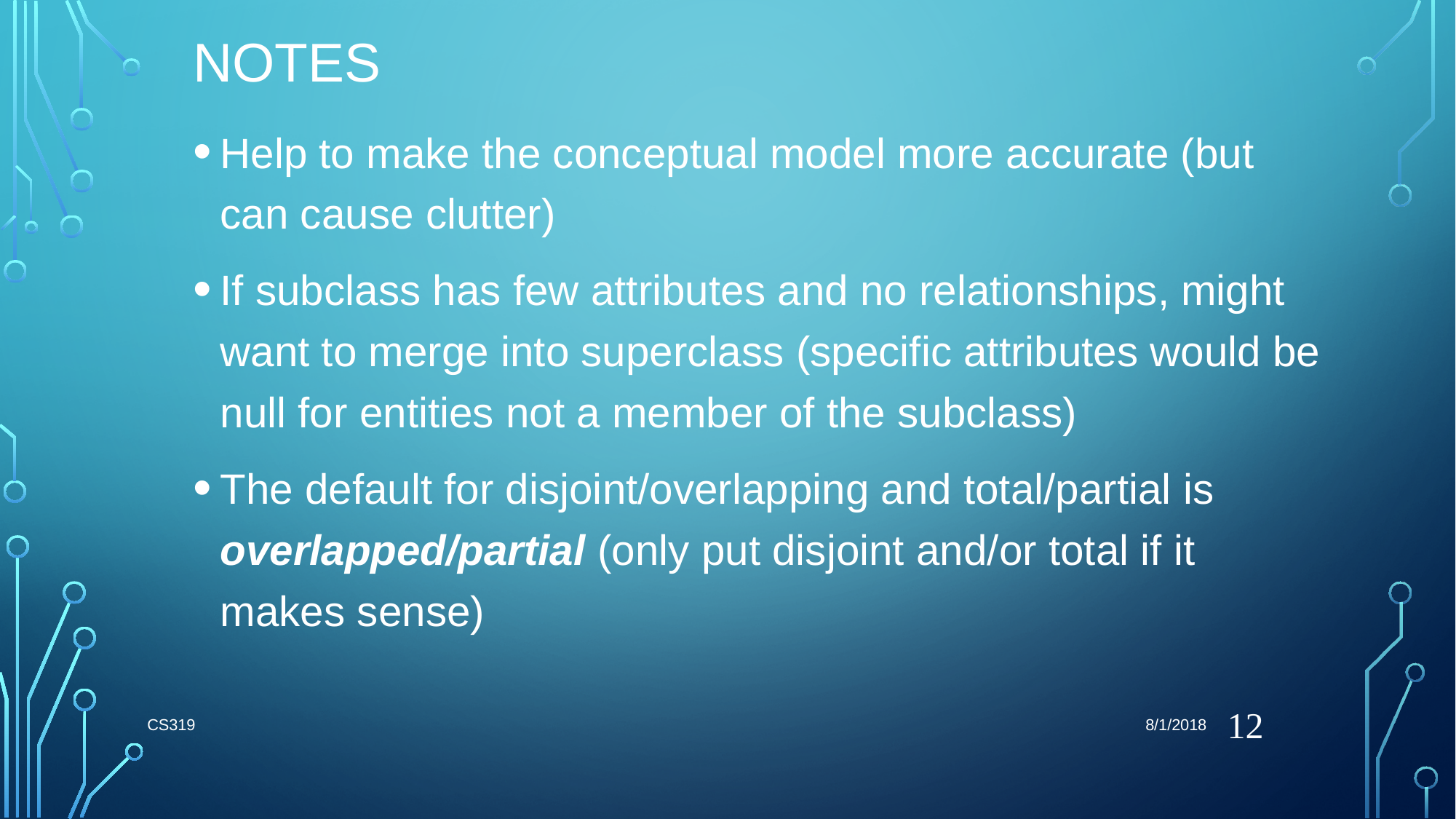

8/1/2018
# Notes
Help to make the conceptual model more accurate (but can cause clutter)
If subclass has few attributes and no relationships, might want to merge into superclass (specific attributes would be null for entities not a member of the subclass)
The default for disjoint/overlapping and total/partial is overlapped/partial (only put disjoint and/or total if it makes sense)
12
CS319